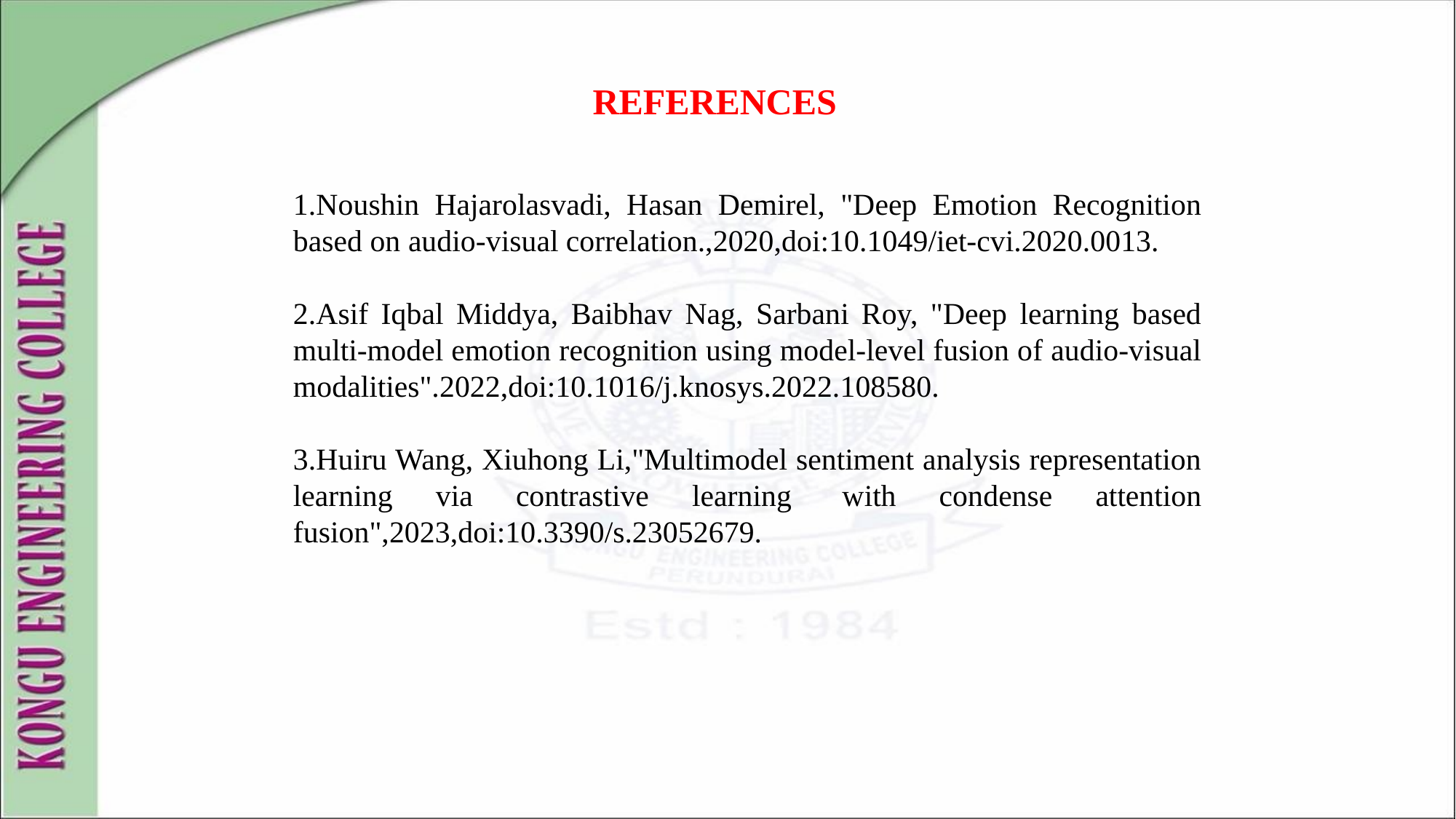

# REFERENCES
1.Noushin Hajarolasvadi, Hasan Demirel, "Deep Emotion Recognition based on audio-visual correlation.,2020,doi:10.1049/iet-cvi.2020.0013.

2.Asif Iqbal Middya, Baibhav Nag, Sarbani Roy, "Deep learning based multi-model emotion recognition using model-level fusion of audio-visual modalities".2022,doi:10.1016/j.knosys.2022.108580.

3.Huiru Wang, Xiuhong Li,"Multimodel sentiment analysis representation learning via contrastive learning  with condense attention fusion",2023,doi:10.3390/s.23052679.